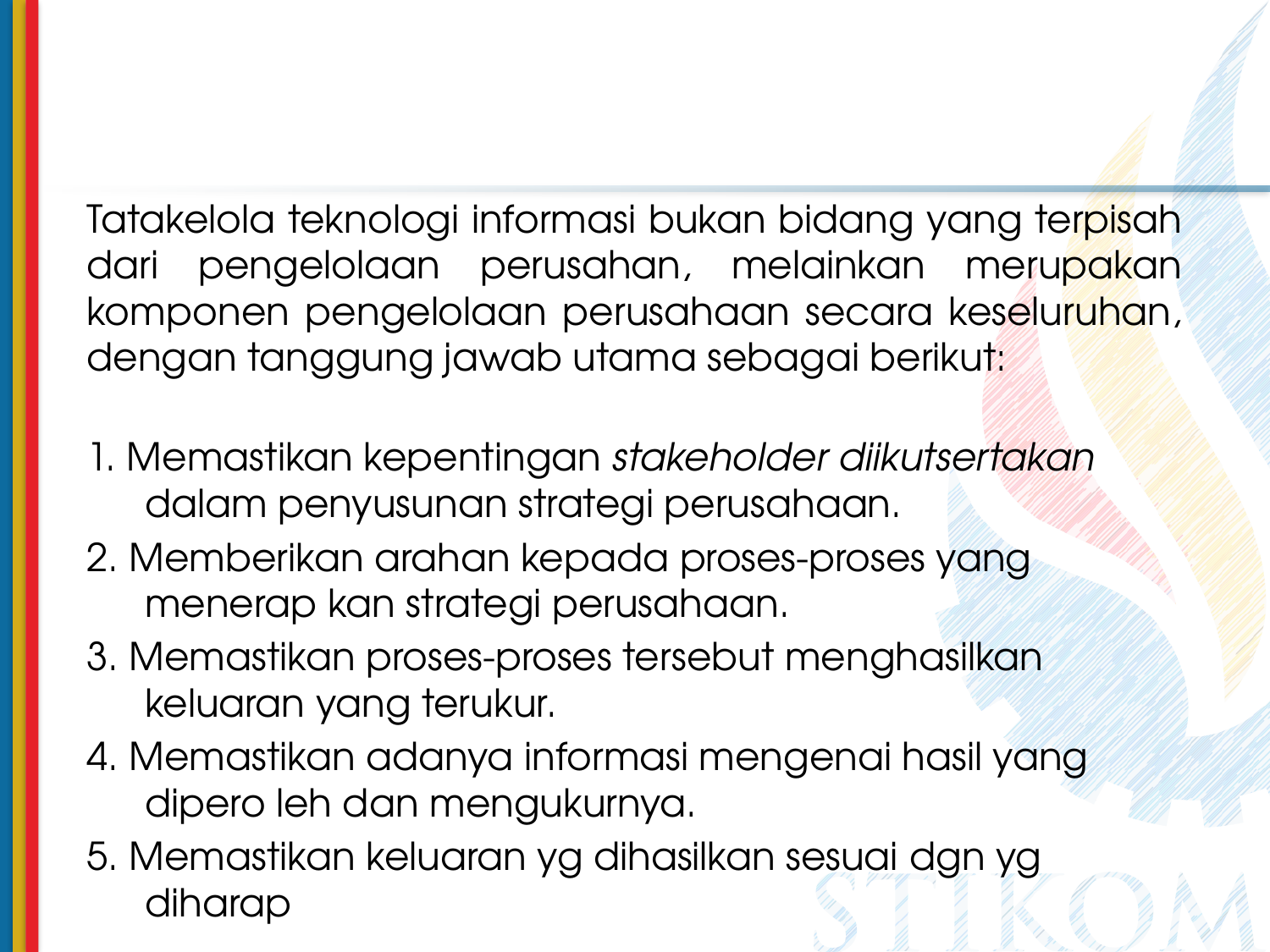

Tatakelola teknologi informasi bukan bidang yang terpisah dari pengelolaan perusahan, melainkan merupakan komponen pengelolaan perusahaan secara keseluruhan, dengan tanggung jawab utama sebagai berikut:

1. Memastikan kepentingan stakeholder diikutsertakan dalam penyusunan strategi perusahaan.
2. Memberikan arahan kepada proses-proses yang menerap kan strategi perusahaan.
3. Memastikan proses-proses tersebut menghasilkan keluaran yang terukur.
4. Memastikan adanya informasi mengenai hasil yang dipero leh dan mengukurnya.
5. Memastikan keluaran yg dihasilkan sesuai dgn yg diharap